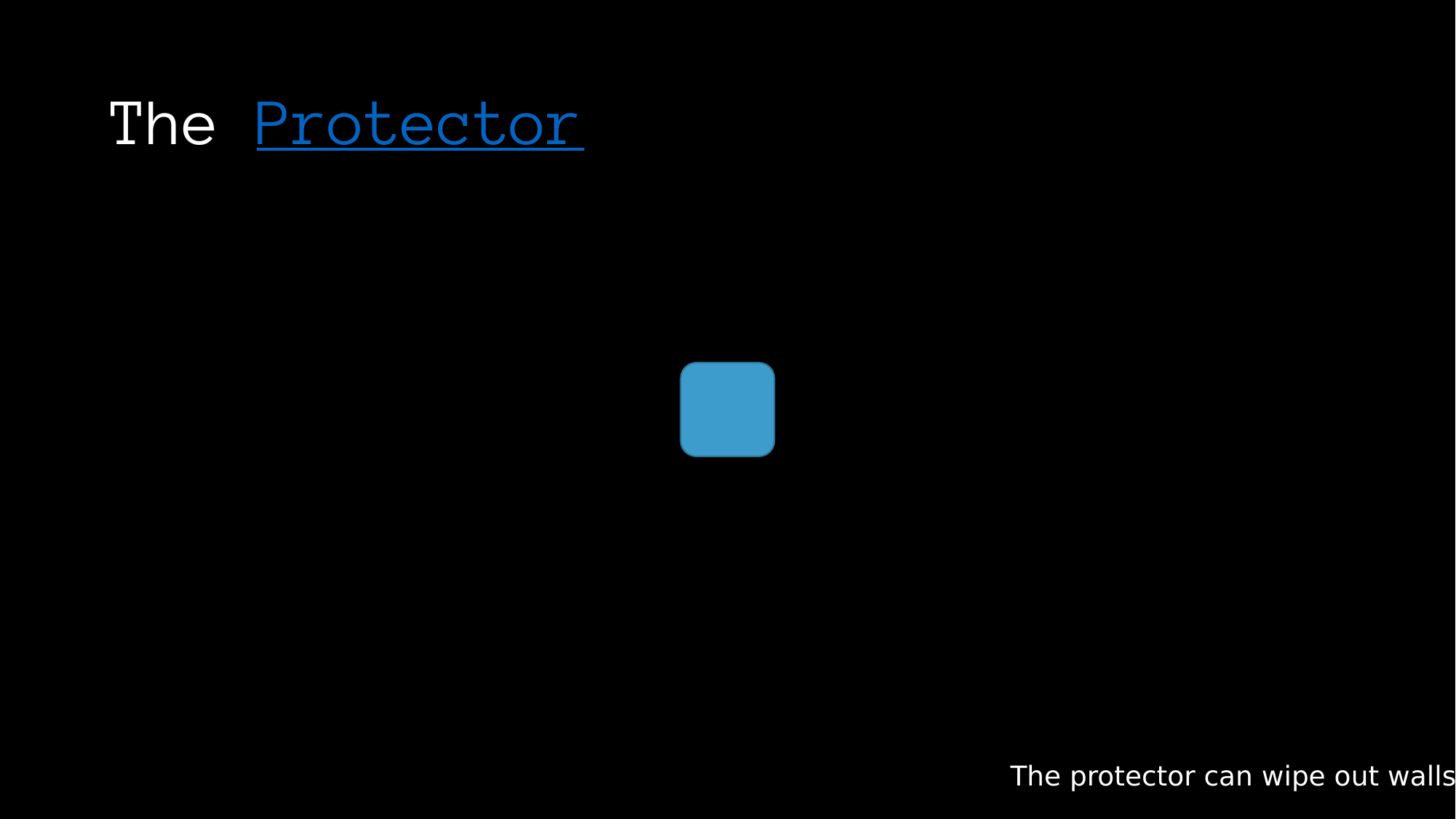

# The Protector

The protector can wipe out walls.